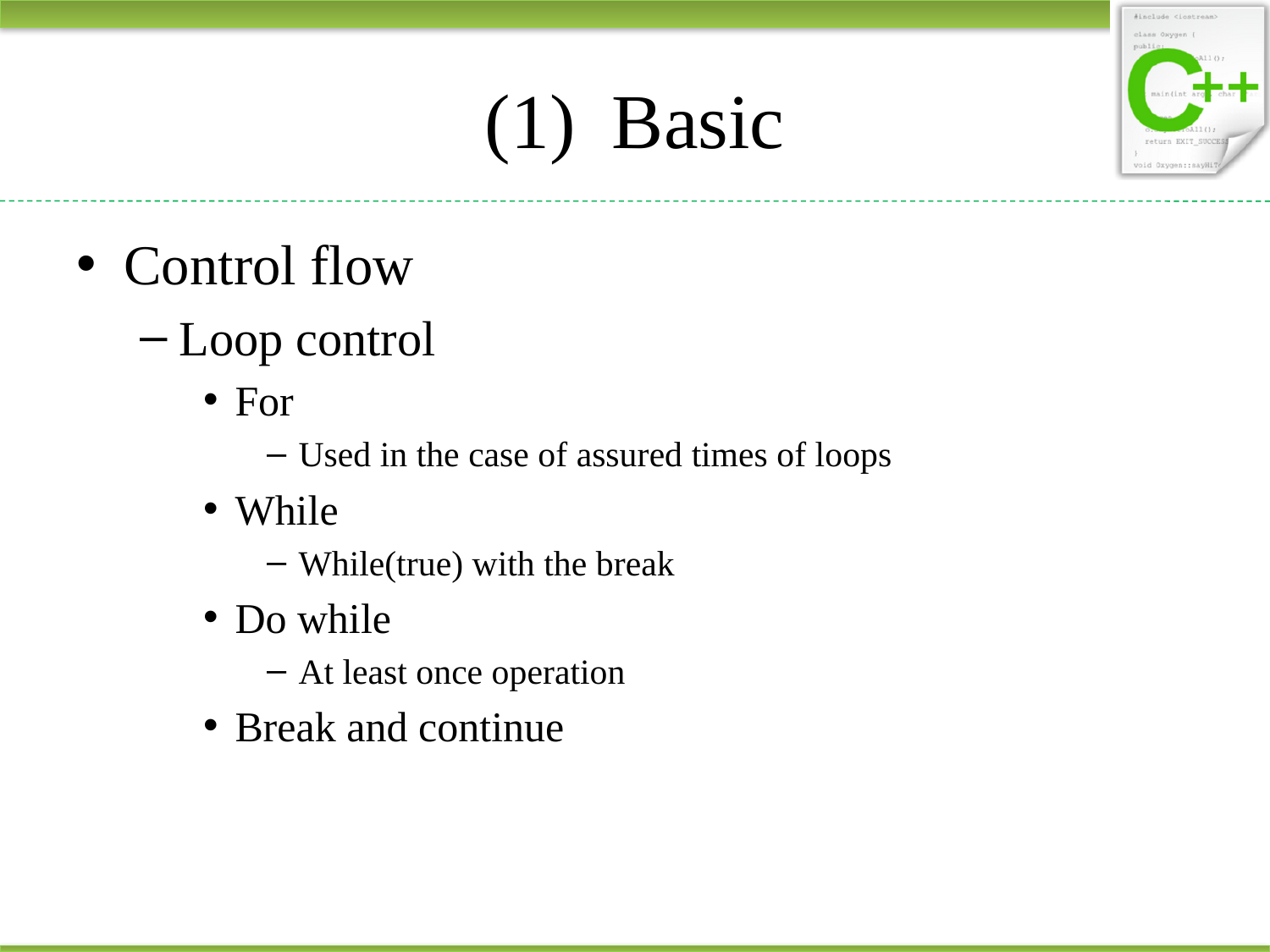

# (1)	Basic
Control flow
Loop control
For
Used in the case of assured times of loops
While
While(true) with the break
Do while
At least once operation
Break and continue